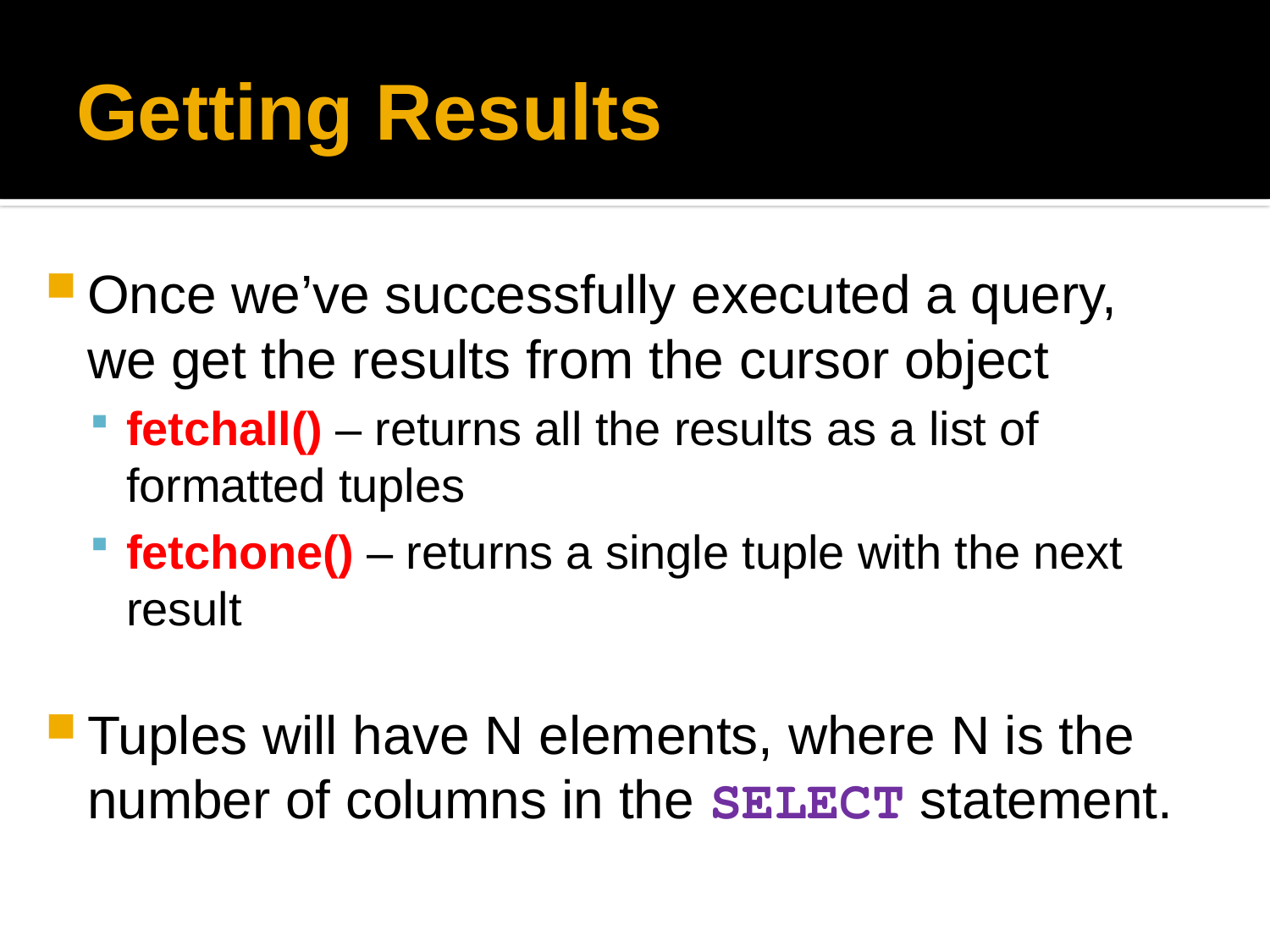

# Getting Results
Once we’ve successfully executed a query, we get the results from the cursor object
fetchall() – returns all the results as a list of formatted tuples
fetchone() – returns a single tuple with the next result

Tuples will have N elements, where N is the number of columns in the SELECT statement.